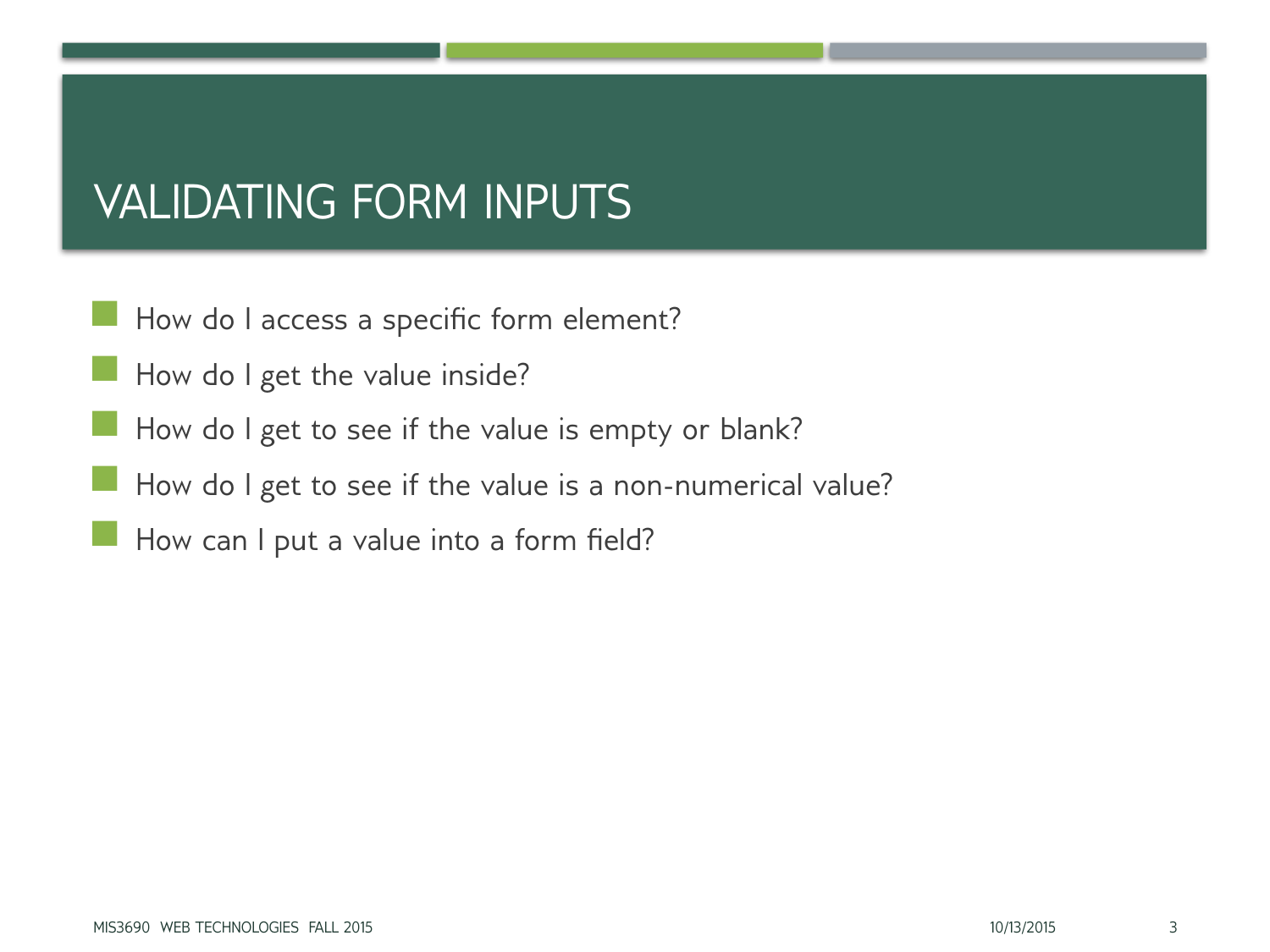

# Validating Form Inputs
How do I access a specific form element?
How do I get the value inside?
How do I get to see if the value is empty or blank?
How do I get to see if the value is a non-numerical value?
How can I put a value into a form field?

MIS3690  Web Technologies  Fall 2015
10/13/2015
3